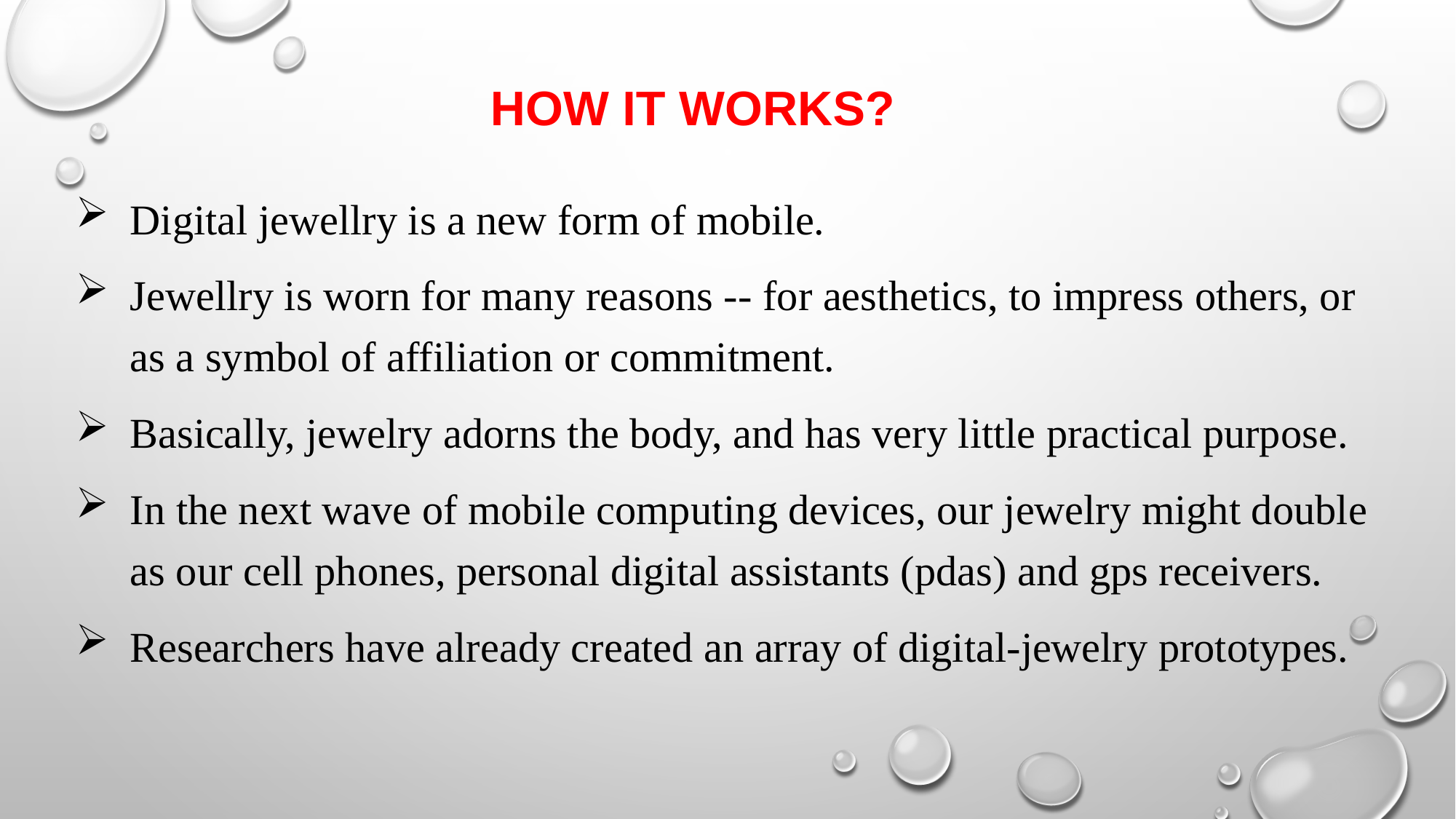

# How it works?
Digital jewellry is a new form of mobile.
Jewellry is worn for many reasons -- for aesthetics, to impress others, or as a symbol of affiliation or commitment.
Basically, jewelry adorns the body, and has very little practical purpose.
In the next wave of mobile computing devices, our jewelry might double as our cell phones, personal digital assistants (pdas) and gps receivers.
Researchers have already created an array of digital-jewelry prototypes.